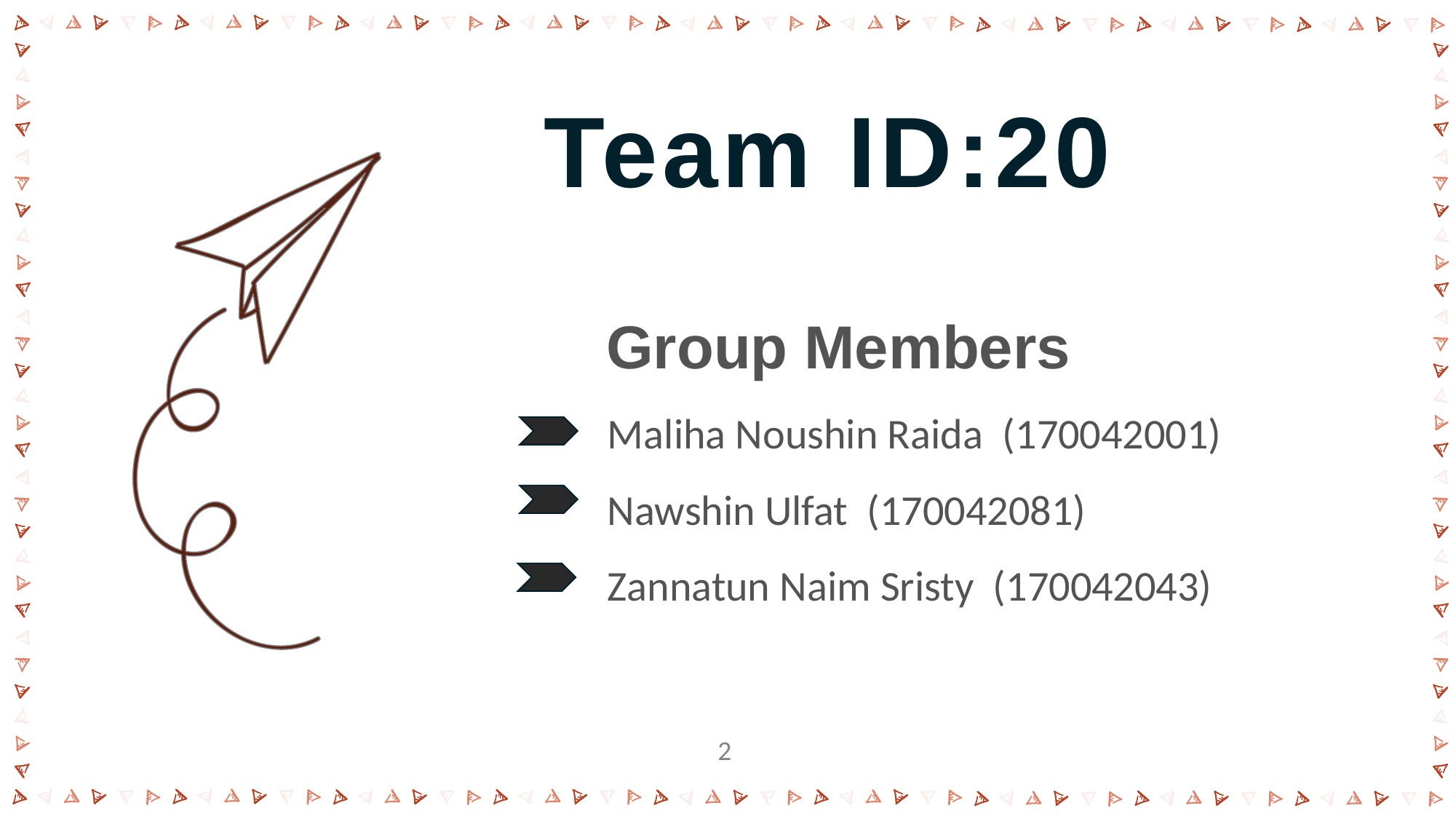

Team ID:20

Group Members
  Maliha Noushin Raida  (170042001)
  Nawshin Ulfat  (170042081)
  Zannatun Naim Sristy  (170042043)

2